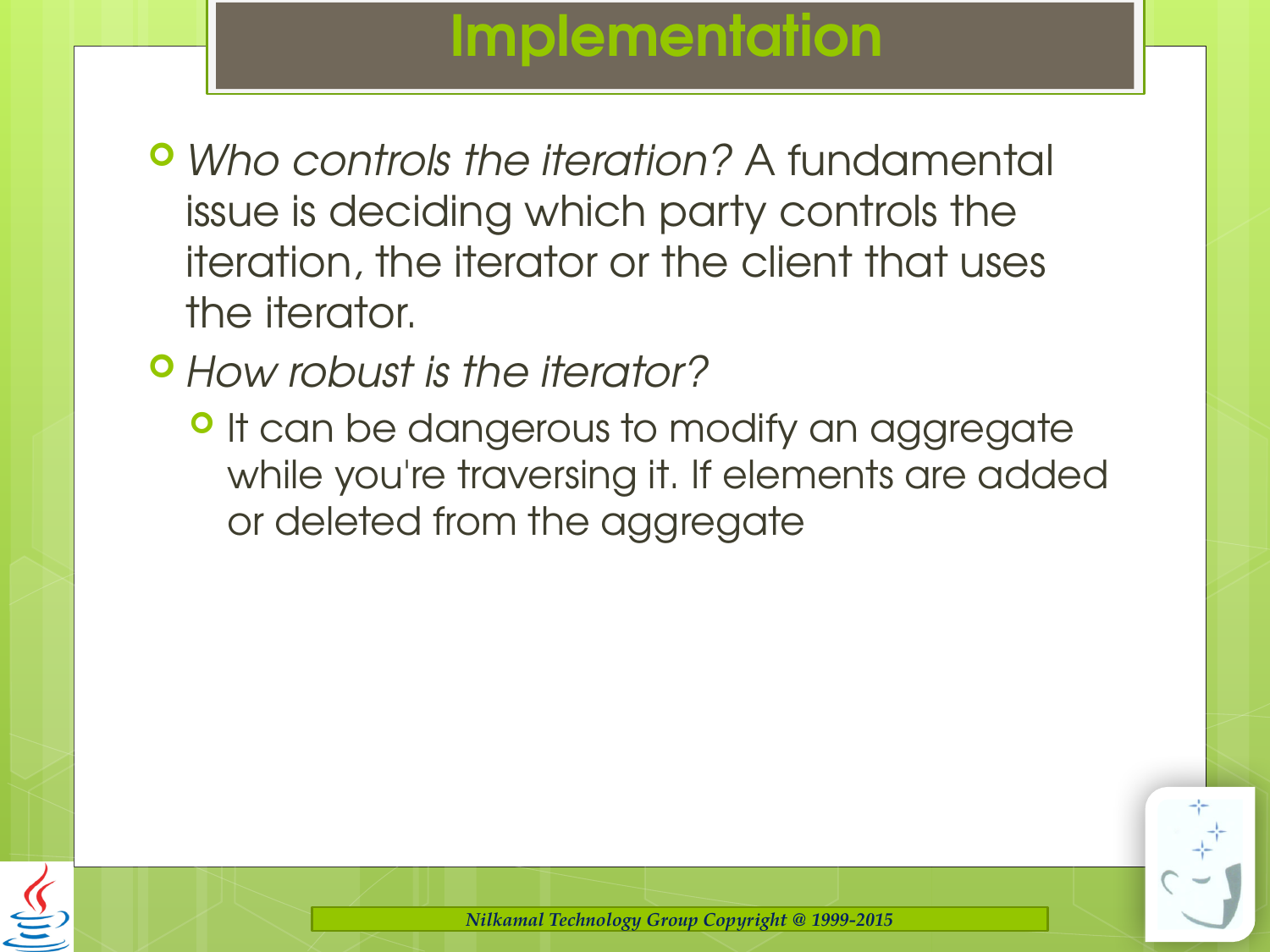

# Implementation
Who controls the iteration? A fundamental issue is deciding which party controls the iteration, the iterator or the client that uses the iterator.
How robust is the iterator?
It can be dangerous to modify an aggregate while you're traversing it. If elements are added or deleted from the aggregate